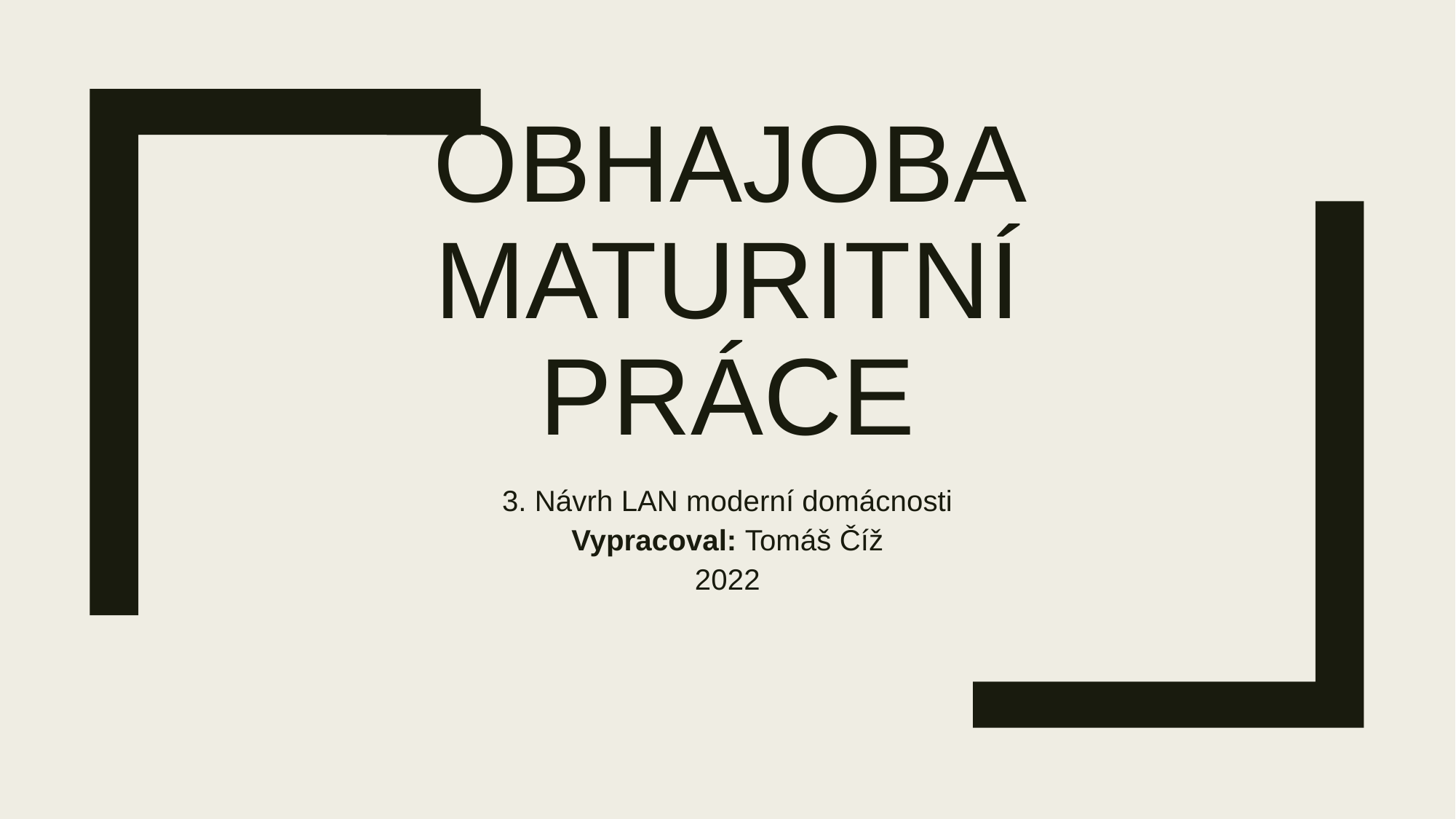

# Obhajoba maturitní práce
3. Návrh LAN moderní domácnosti
Vypracoval: Tomáš Číž
2022